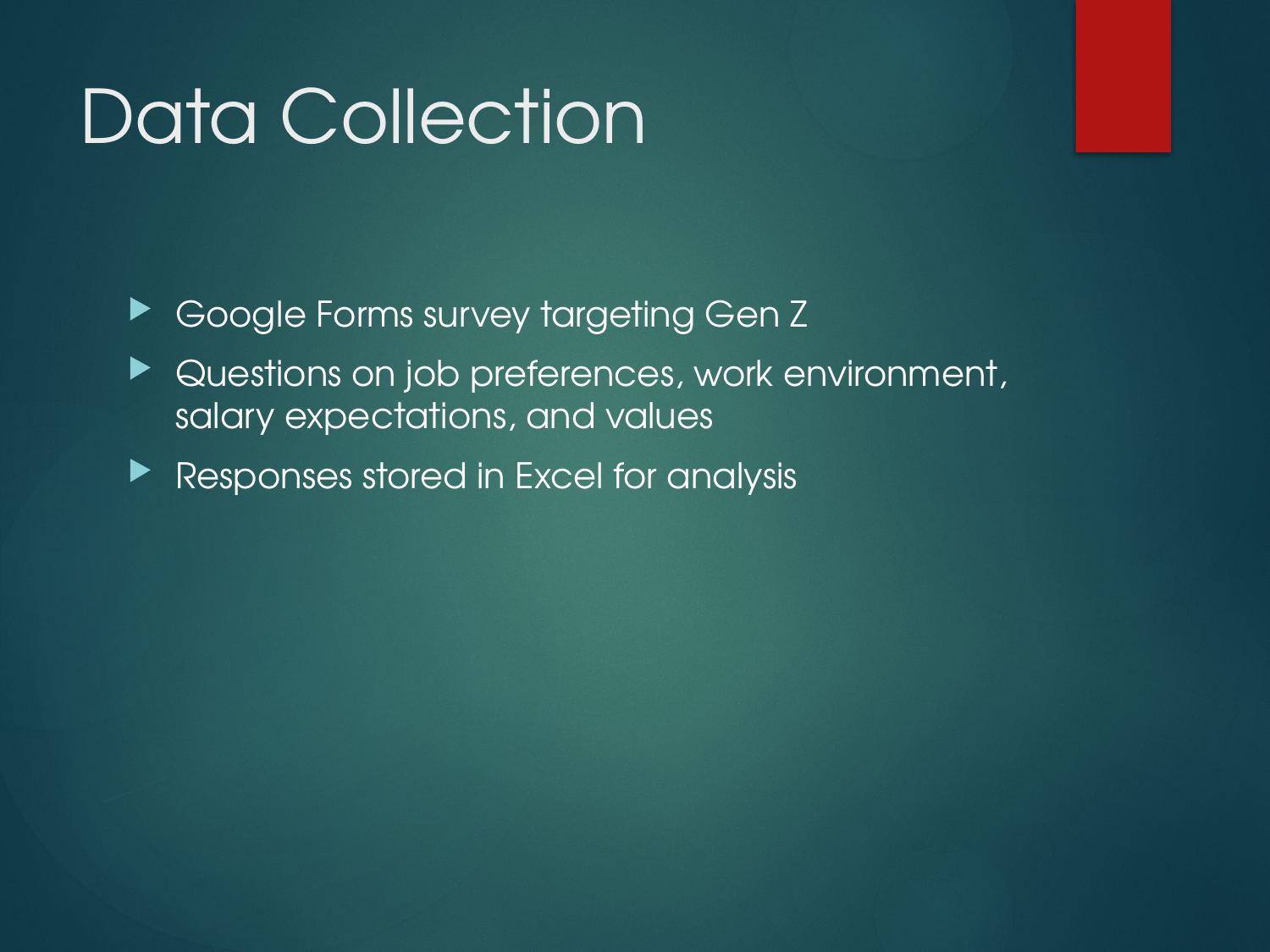

# Data Collection
Google Forms survey targeting Gen Z
Questions on job preferences, work environment, salary expectations, and values
Responses stored in Excel for analysis